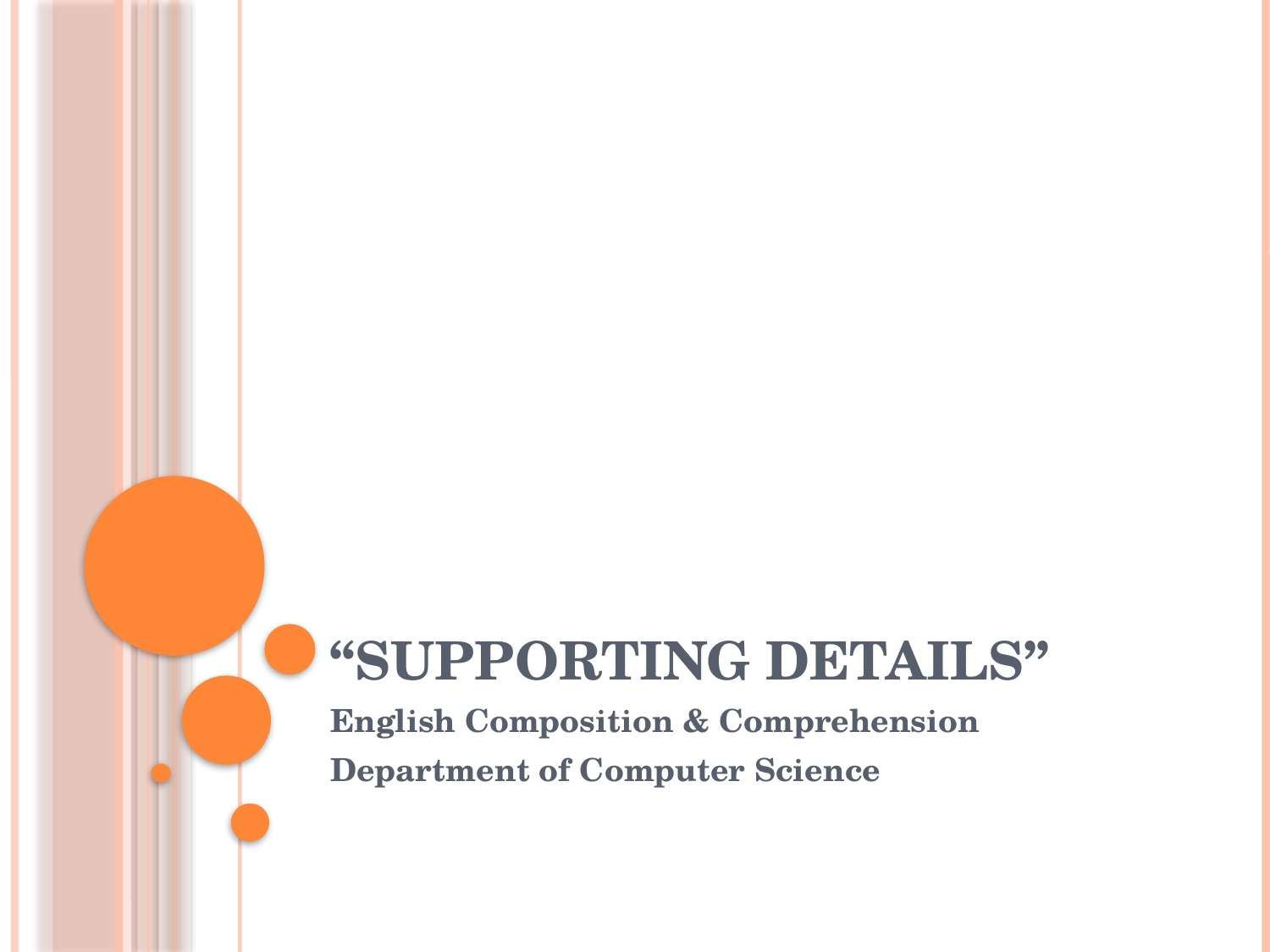

# “Supporting Details”
English Composition & Comprehension
Department of Computer Science